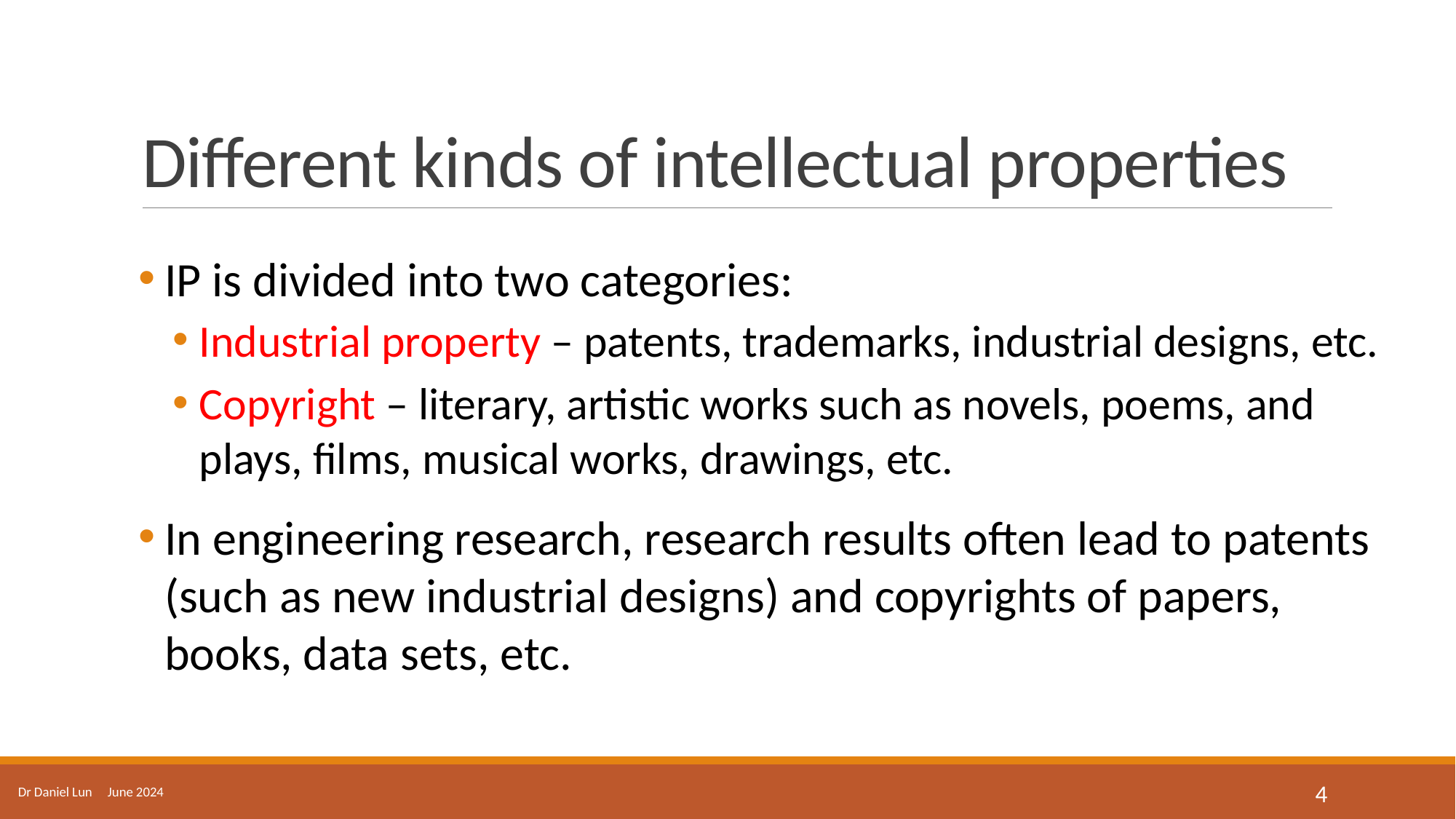

# Different kinds of intellectual properties
IP is divided into two categories:
Industrial property – patents, trademarks, industrial designs, etc.
Copyright – literary, artistic works such as novels, poems, and plays, films, musical works, drawings, etc.
In engineering research, research results often lead to patents (such as new industrial designs) and copyrights of papers, books, data sets, etc.

Dr Daniel Lun     June 2024
4